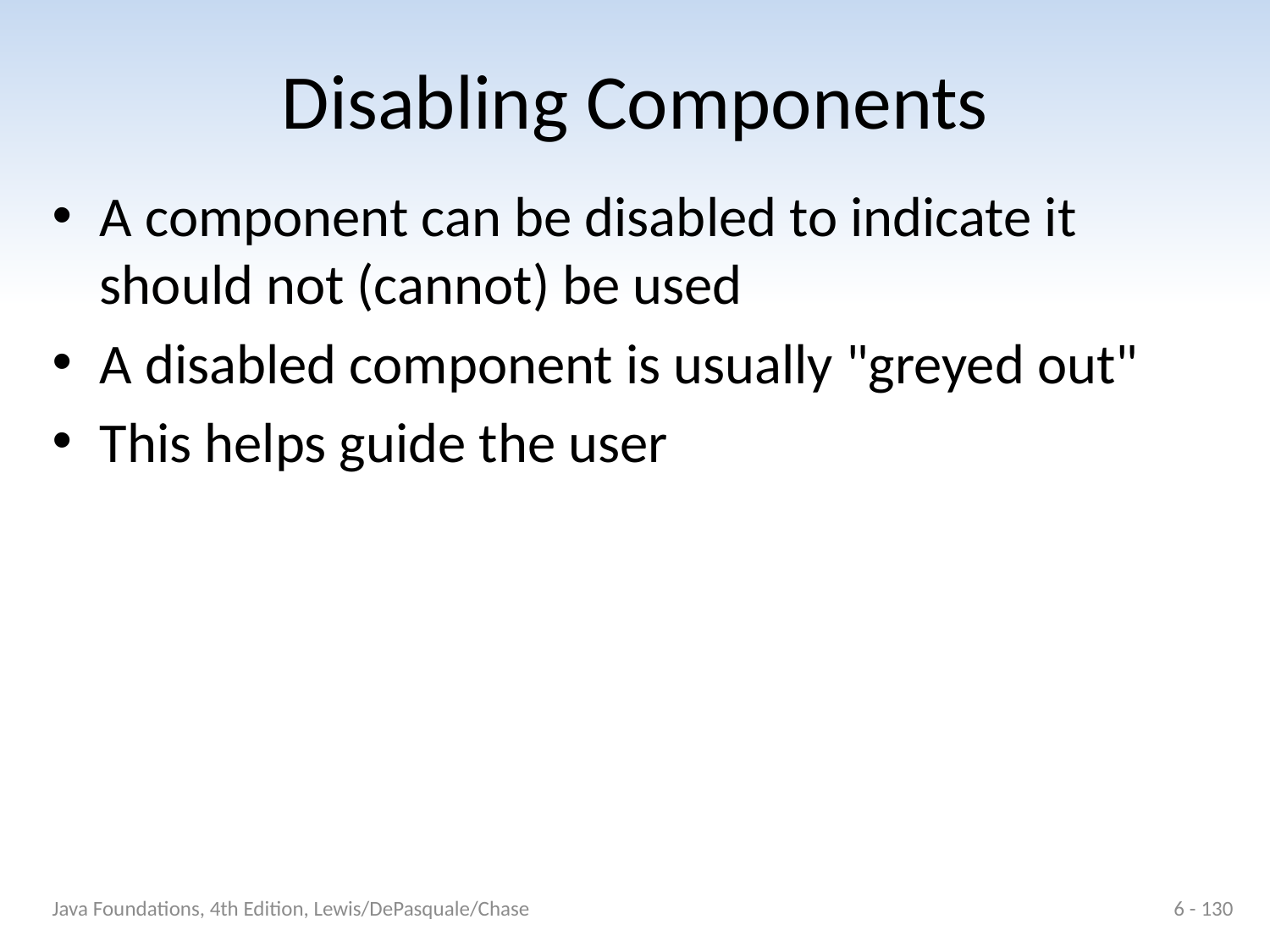

# Disabling Components
A component can be disabled to indicate it should not (cannot) be used
A disabled component is usually "greyed out"
This helps guide the user
Java Foundations, 4th Edition, Lewis/DePasquale/Chase
6 - 130